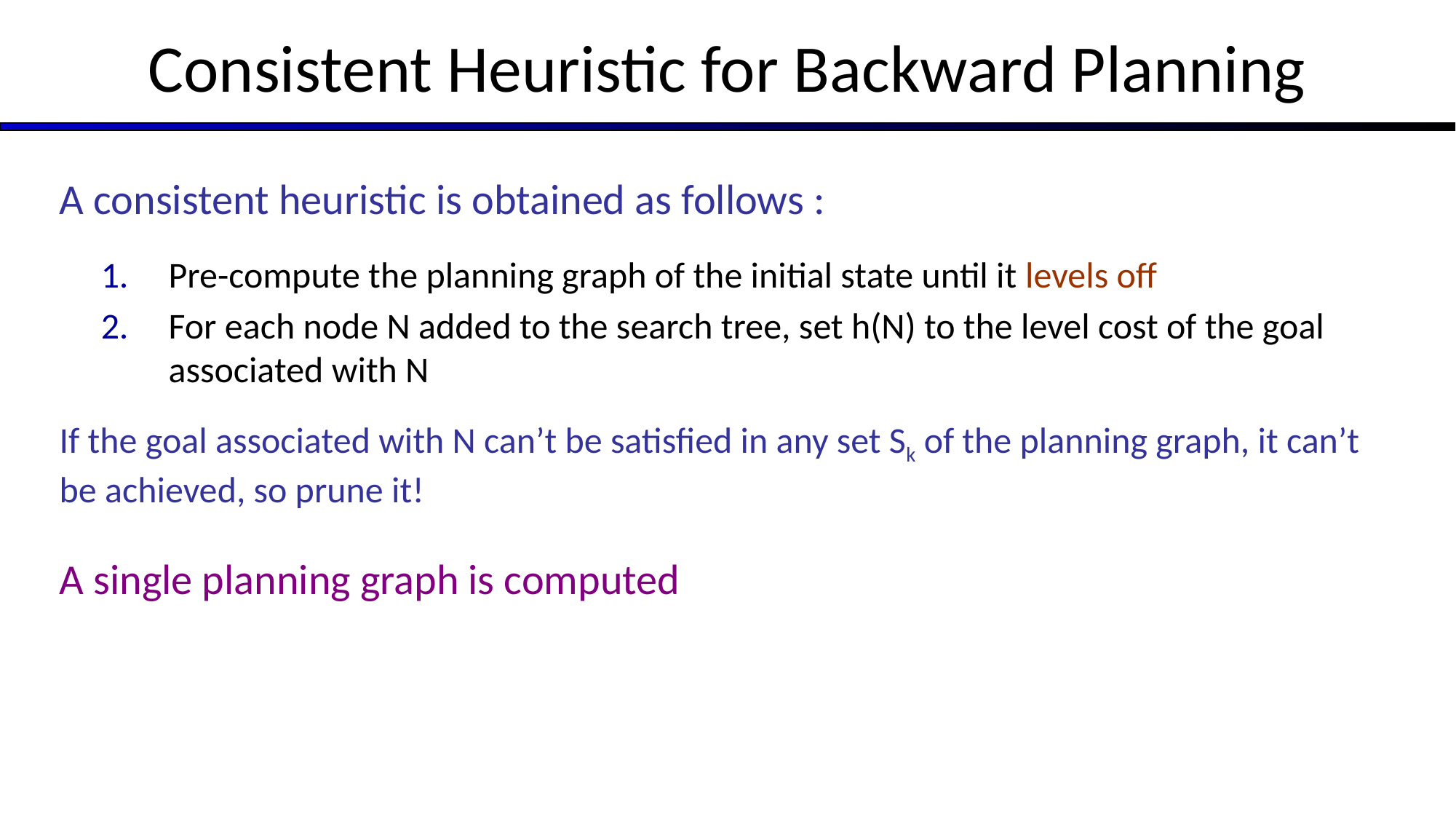

# Consistent Heuristic for Backward Planning
A consistent heuristic is obtained as follows :

Pre-compute the planning graph of the initial state until it levels off
For each node N added to the search tree, set h(N) to the level cost of the goal associated with N

If the goal associated with N can’t be satisfied in any set Sk of the planning graph, it can’t be achieved, so prune it!

A single planning graph is computed